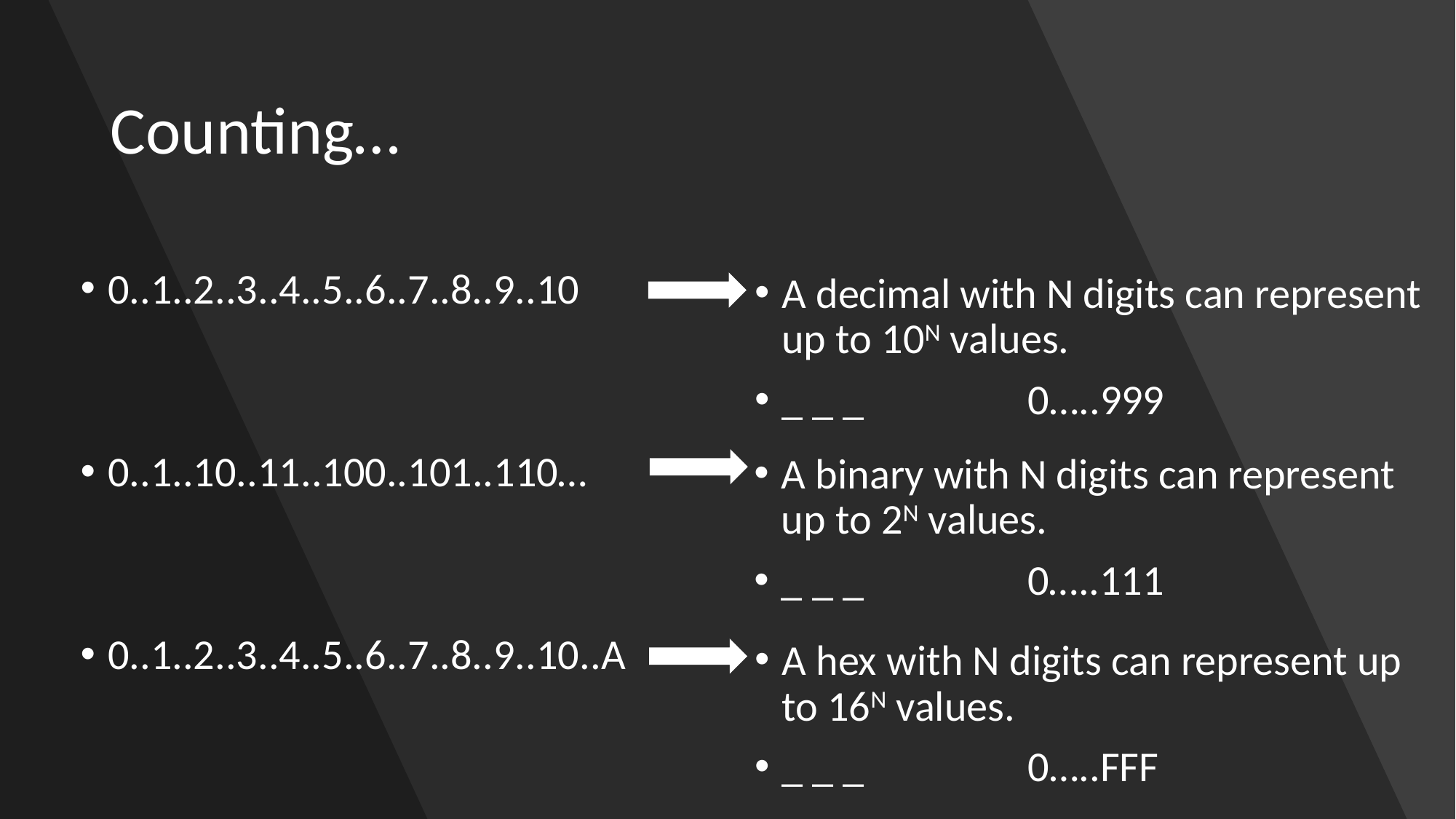

# Counting…
0..1..2..3..4..5..6..7..8..9..10

0..1..10..11..100..101..110…

0..1..2..3..4..5..6..7..8..9..10..A
A decimal with N digits can represent up to 10N values.
_ _ _                 0…..999

A binary with N digits can represent up to 2N values.
_ _ _                 0…..111

A hex with N digits can represent up to 16N values.
_ _ _                 0…..FFF